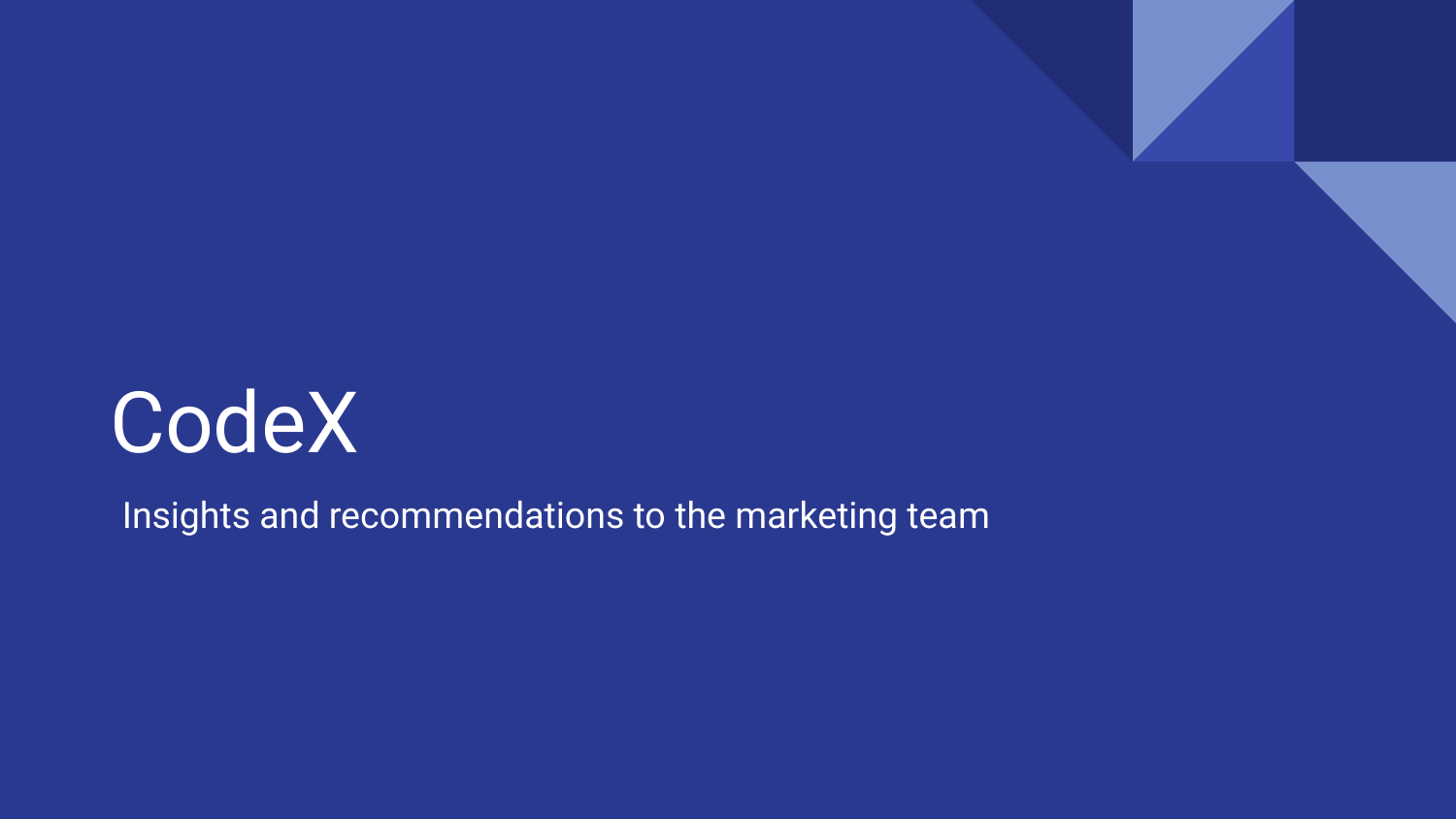

# CodeX
Insights and recommendations to the marketing team